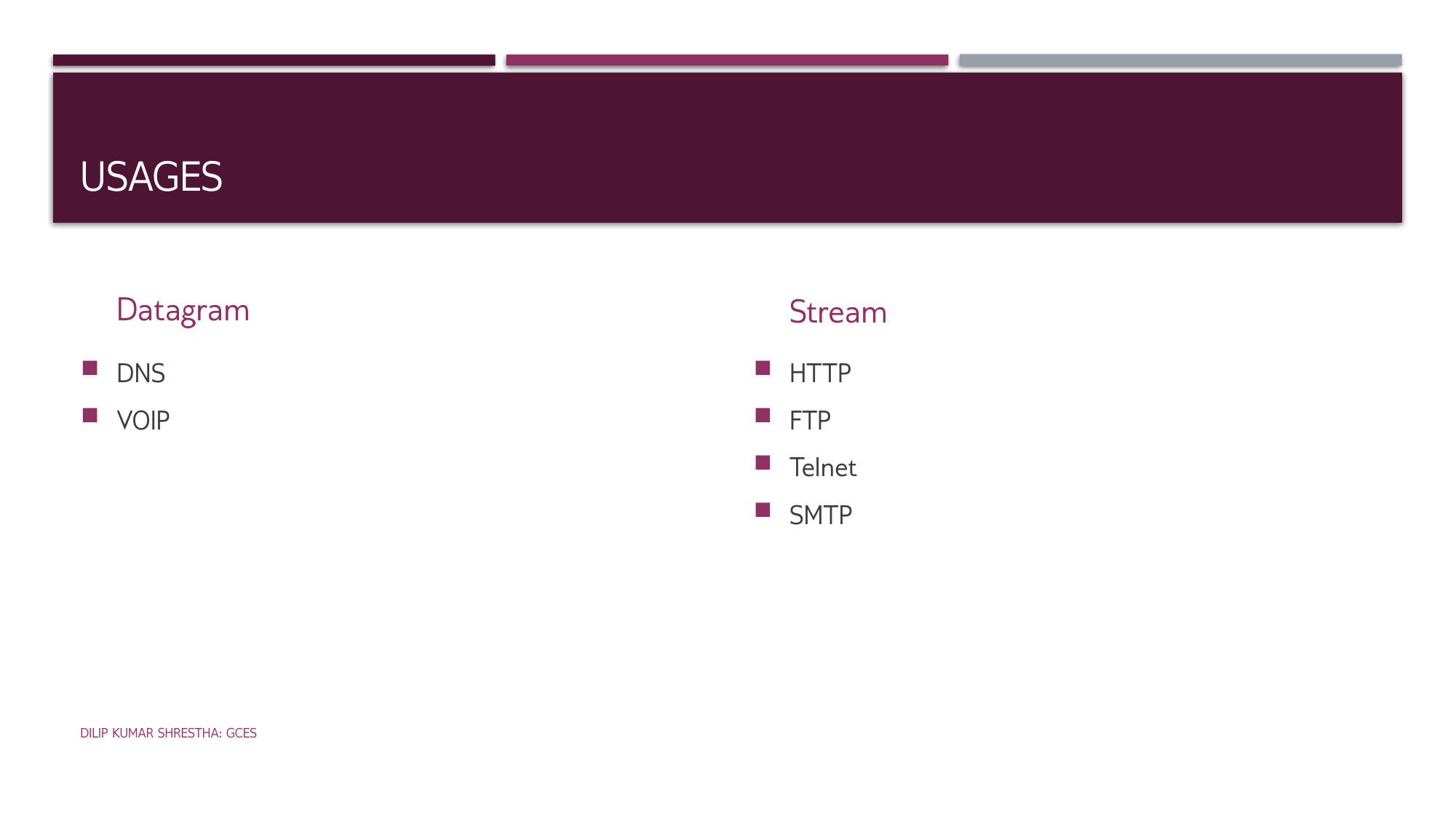

# Usages
Datagram
Stream
DNS
VOIP

HTTP
FTP
Telnet
SMTP
Dilip Kumar Shrestha: GCES